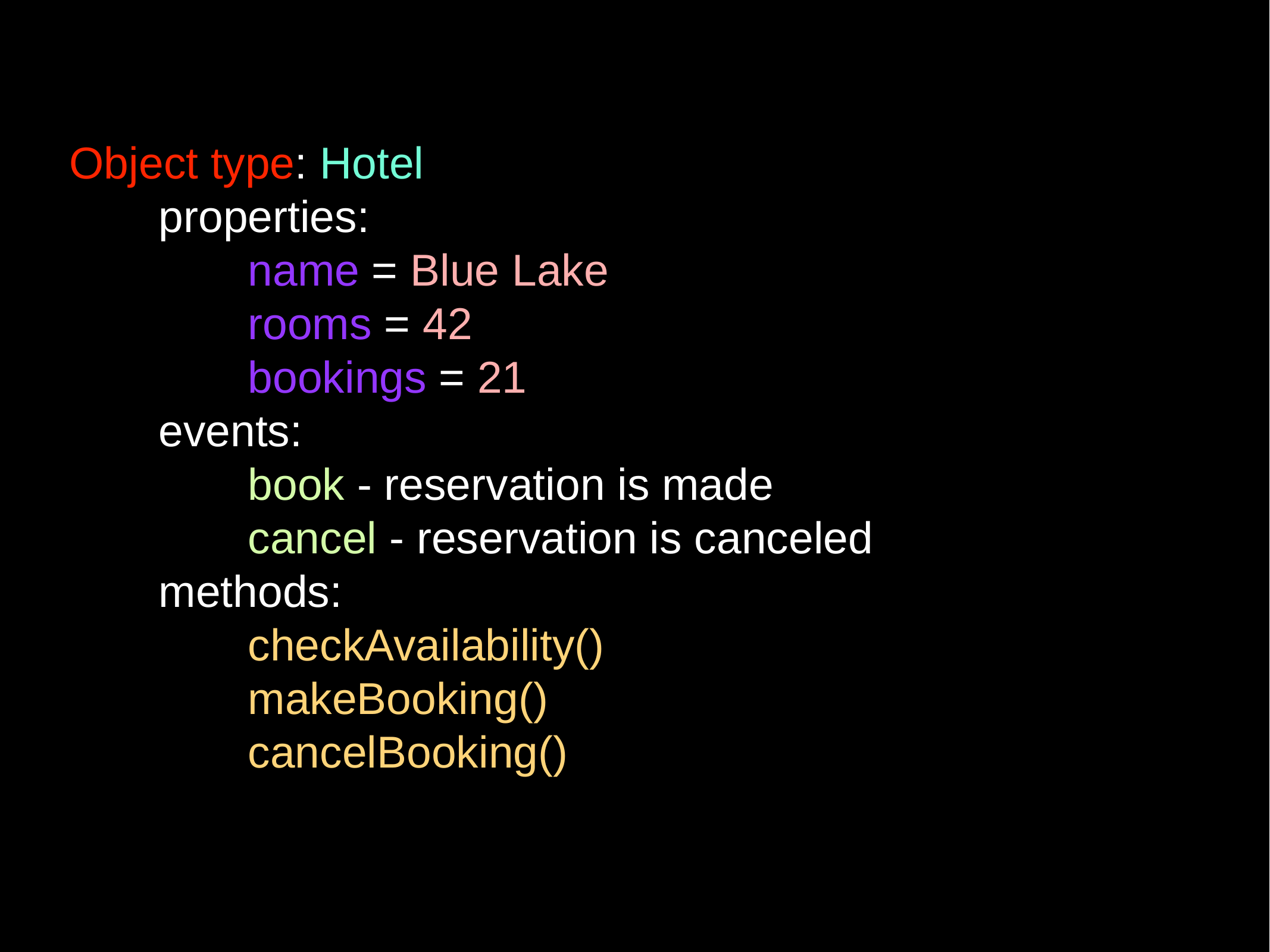

Object type: Hotel
properties:
name = Blue Lake
rooms = 42
bookings = 21
events:
book - reservation is made
cancel - reservation is canceled
methods:
checkAvailability()
makeBooking()
cancelBooking()